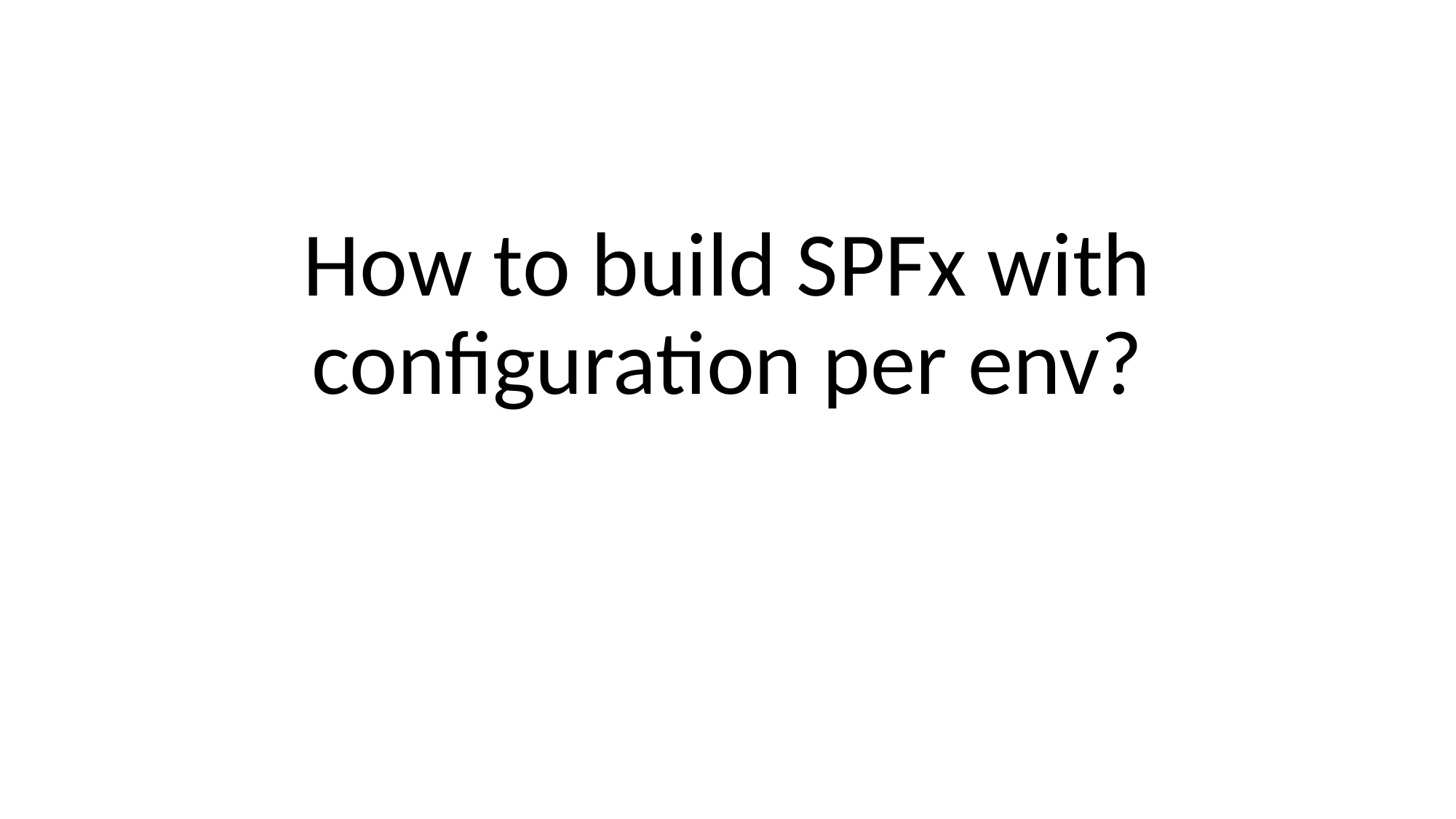

# How to build SPFx with configuration per env?